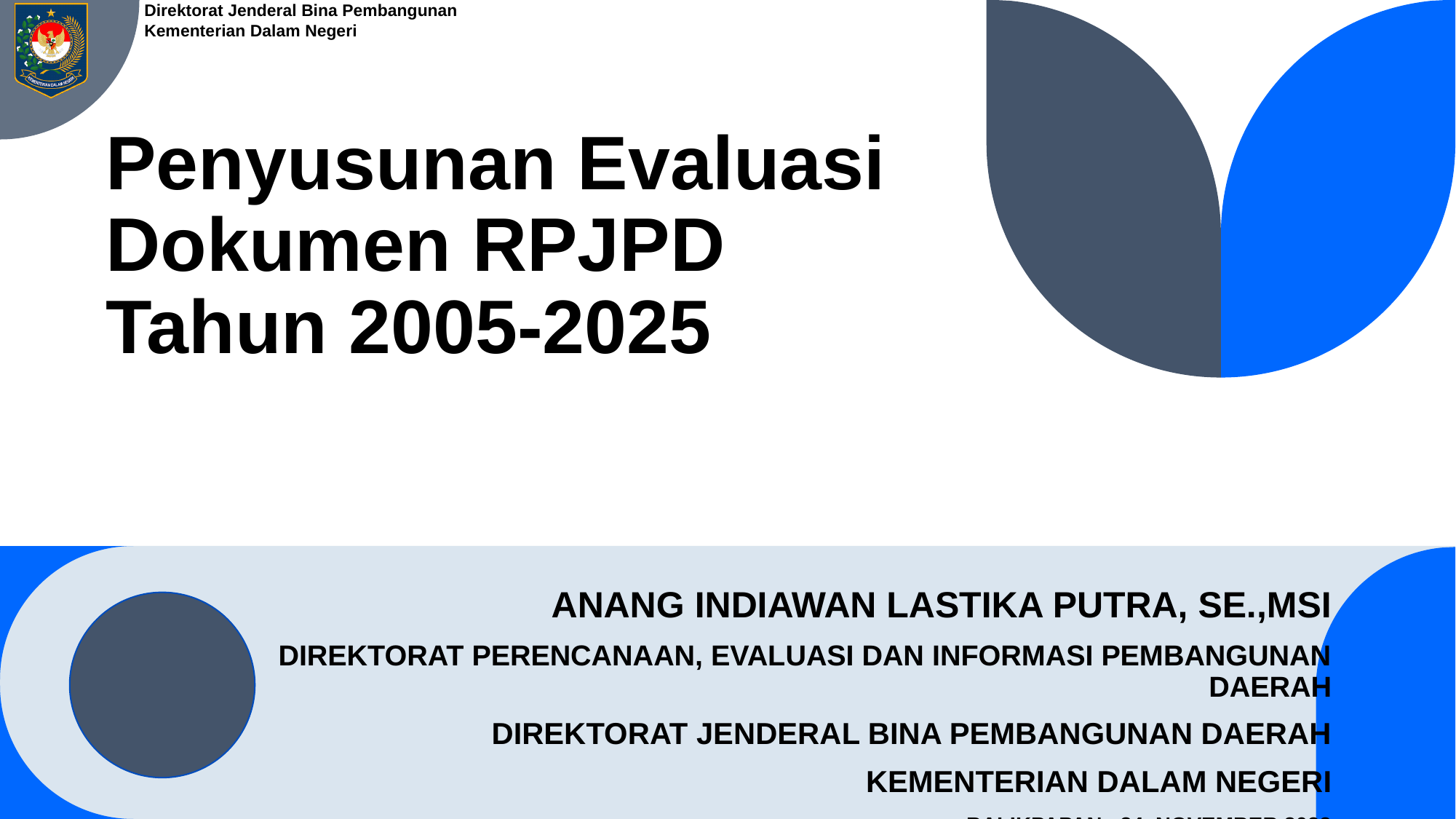

# Penyusunan Evaluasi  Dokumen RPJPD Tahun 2005-2025

ANANG INDIAWAN LASTIKA PUTRA, SE.,Msi
DIREKTORAT PERENCANAAN, EVALUASI DAN INFORMASI PEMBANGUNAN DAERAH
Direktorat JENDERAL BINA PEMBANGUNAN DAERAH
KEMENTERIAN DALAM NEGERI
balikpapan,  24  November 2022